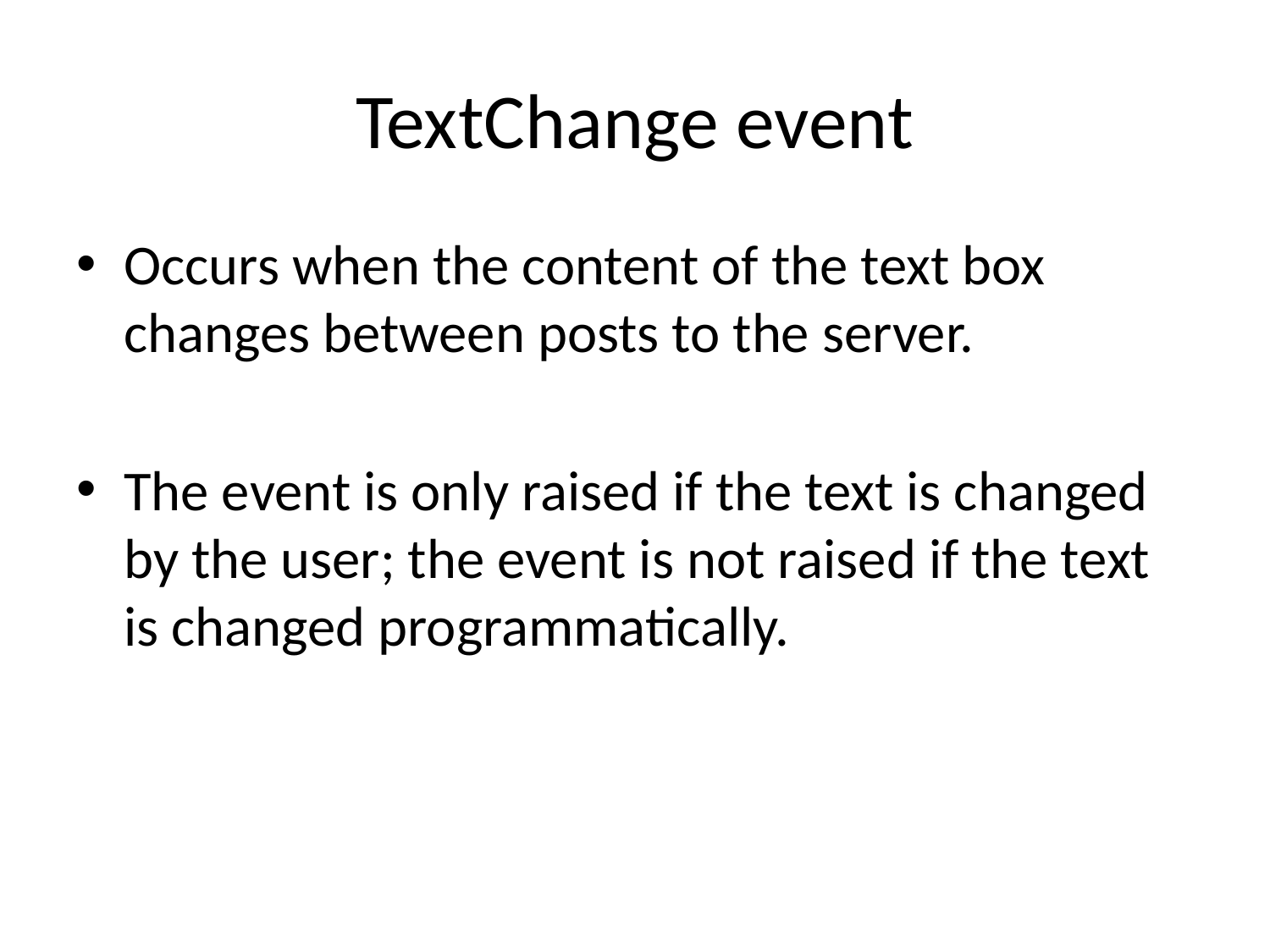

# TextChange event
Occurs when the content of the text box changes between posts to the server.

The event is only raised if the text is changed by the user; the event is not raised if the text is changed programmatically.